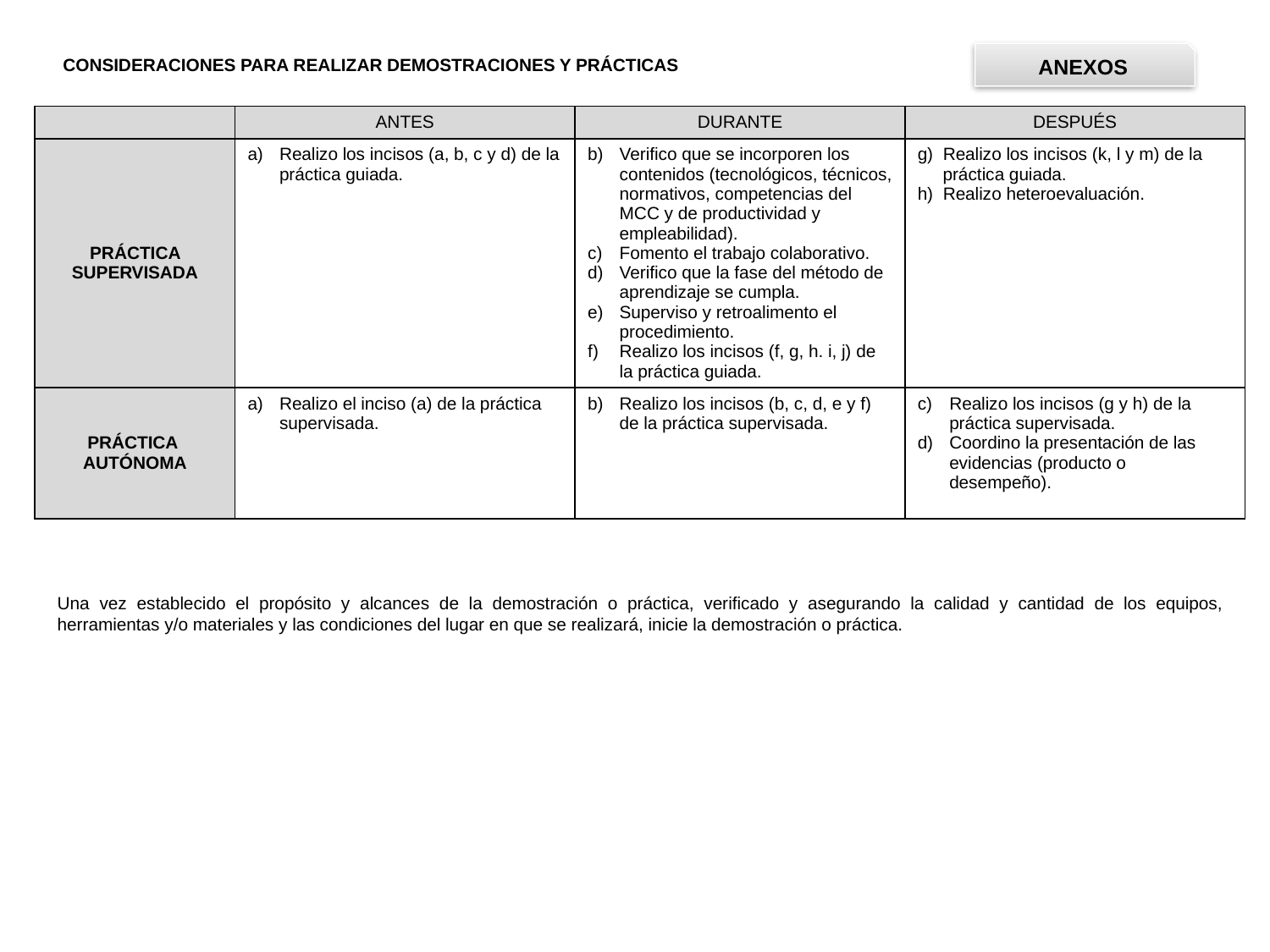

CONSIDERACIONES PARA REALIZAR DEMOSTRACIONES Y PRÁCTICAS
|  | ANTES | DURANTE | DESPUÉS |
| --- | --- | --- | --- |
| PRÁCTICA SUPERVISADA | Realizo los incisos (a, b, c y d) de la práctica guiada. | Verifico que se incorporen los contenidos (tecnológicos, técnicos, normativos, competencias del MCC y de productividad y empleabilidad). Fomento el trabajo colaborativo. Verifico que la fase del método de aprendizaje se cumpla. Superviso y retroalimento el procedimiento. Realizo los incisos (f, g, h. i, j) de la práctica guiada. | g) Realizo los incisos (k, l y m) de la práctica guiada. h) Realizo heteroevaluación. |
| PRÁCTICA AUTÓNOMA | Realizo el inciso (a) de la práctica supervisada. | Realizo los incisos (b, c, d, e y f) de la práctica supervisada. | Realizo los incisos (g y h) de la práctica supervisada. Coordino la presentación de las evidencias (producto o desempeño). |
Una vez establecido el propósito y alcances de la demostración o práctica, verificado y asegurando la calidad y cantidad de los equipos, herramientas y/o materiales y las condiciones del lugar en que se realizará, inicie la demostración o práctica.